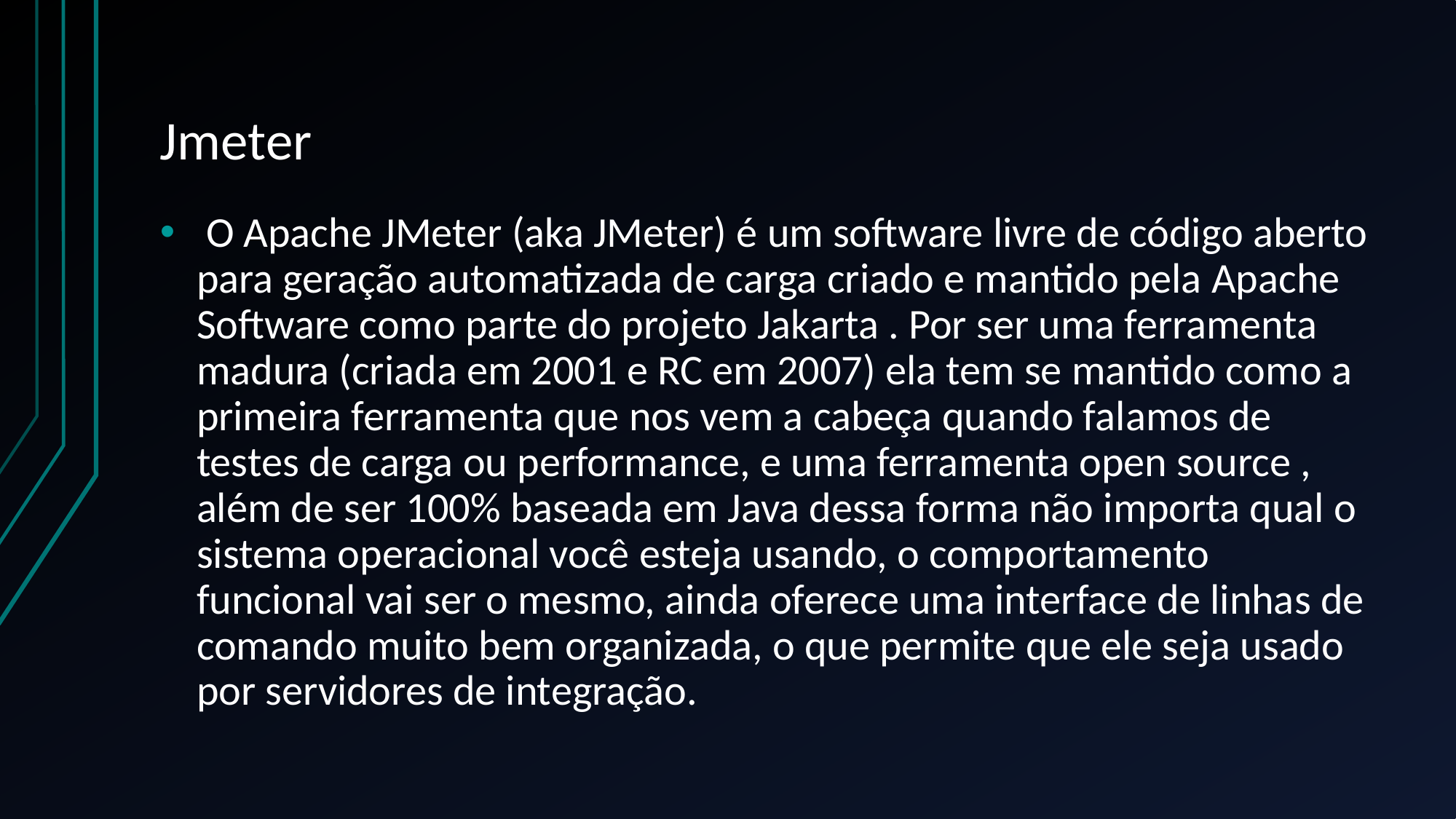

# Jmeter
 O Apache JMeter (aka JMeter) é um software livre de código aberto para geração automatizada de carga criado e mantido pela Apache Software como parte do projeto Jakarta . Por ser uma ferramenta madura (criada em 2001 e RC em 2007) ela tem se mantido como a primeira ferramenta que nos vem a cabeça quando falamos de testes de carga ou performance, e uma ferramenta open source , além de ser 100% baseada em Java dessa forma não importa qual o sistema operacional você esteja usando, o comportamento funcional vai ser o mesmo, ainda oferece uma interface de linhas de comando muito bem organizada, o que permite que ele seja usado por servidores de integração.